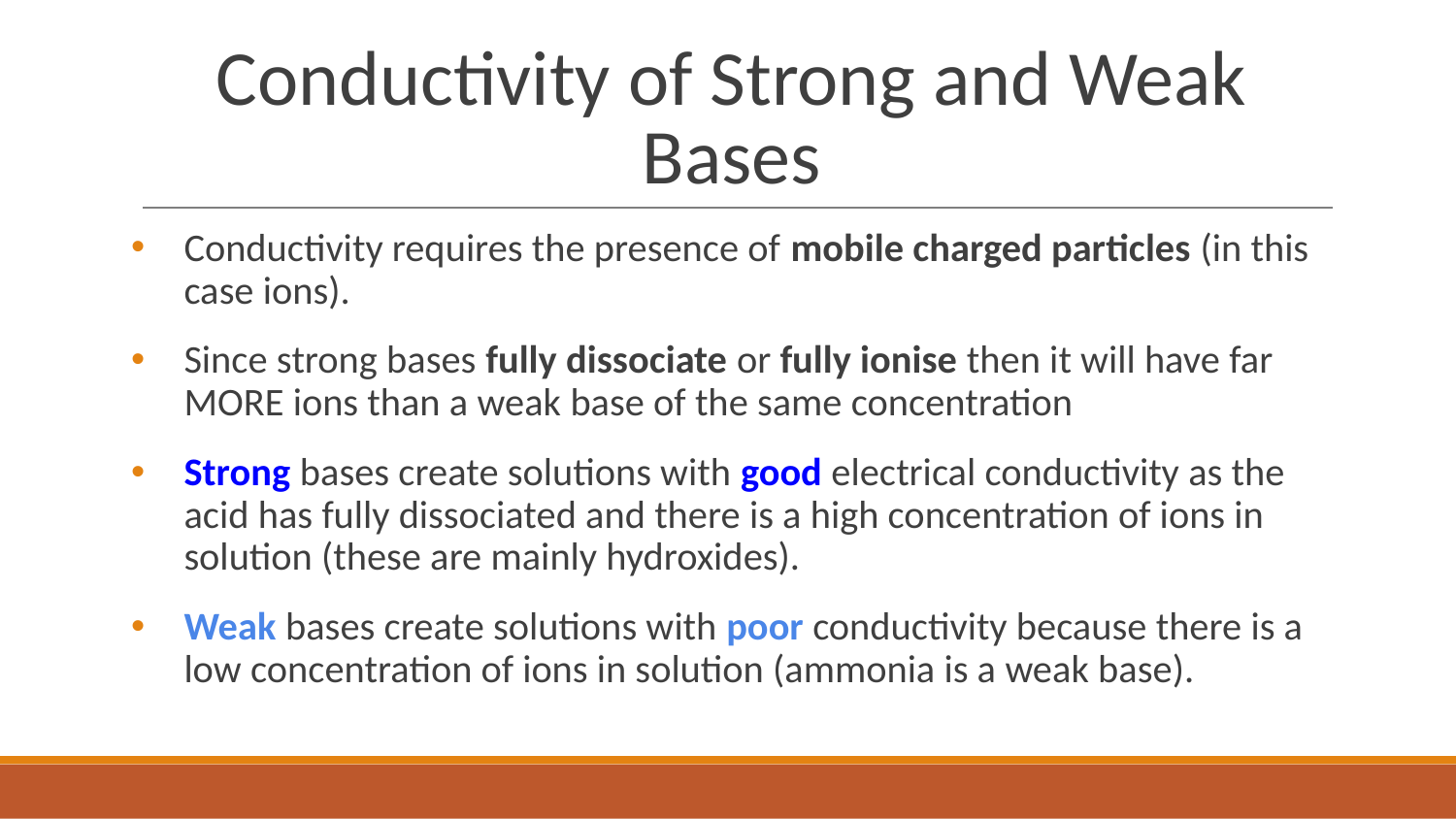

# Conductivity of Strong and Weak Bases
Conductivity requires the presence of mobile charged particles (in this case ions).
Since strong bases fully dissociate or fully ionise then it will have far MORE ions than a weak base of the same concentration
Strong bases create solutions with good electrical conductivity as the acid has fully dissociated and there is a high concentration of ions in solution (these are mainly hydroxides).
Weak bases create solutions with poor conductivity because there is a low concentration of ions in solution (ammonia is a weak base).